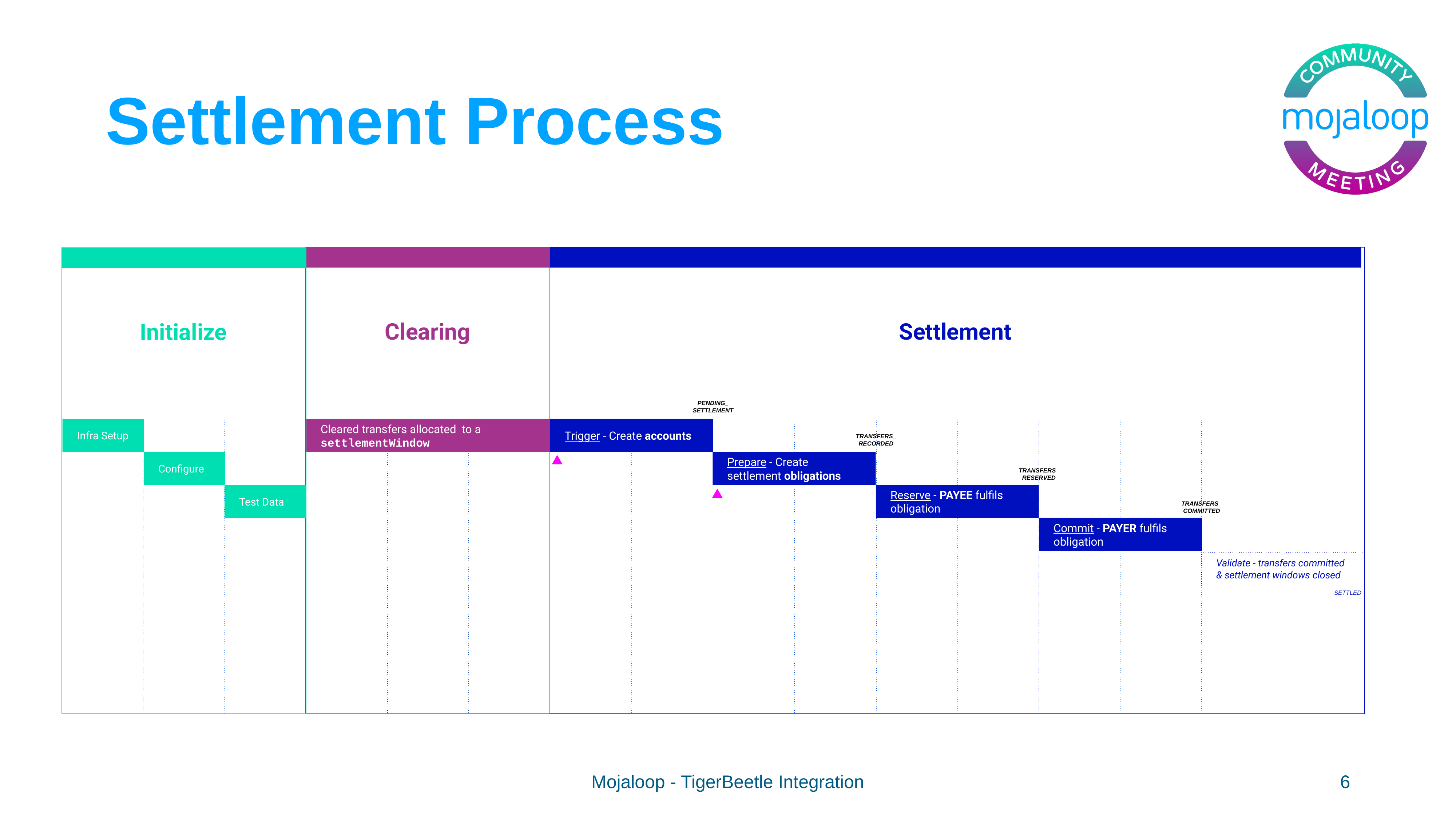

# Settlement Process

Clearing
Settlement
Initialize
PENDING_
SETTLEMENT
Infra Setup
Cleared transfers allocated  to a settlementWindow
Trigger - Create accounts
TRANSFERS_RECORDED
Configure
Prepare - Create settlement obligations

TRANSFERS_RESERVED

Test Data
Reserve - PAYEE fulfils obligation

TRANSFERS_COMMITTED
Commit - PAYER fulfils obligation
Validate - transfers committed & settlement windows closed
SETTLED

Mojaloop - TigerBeetle Integration
6